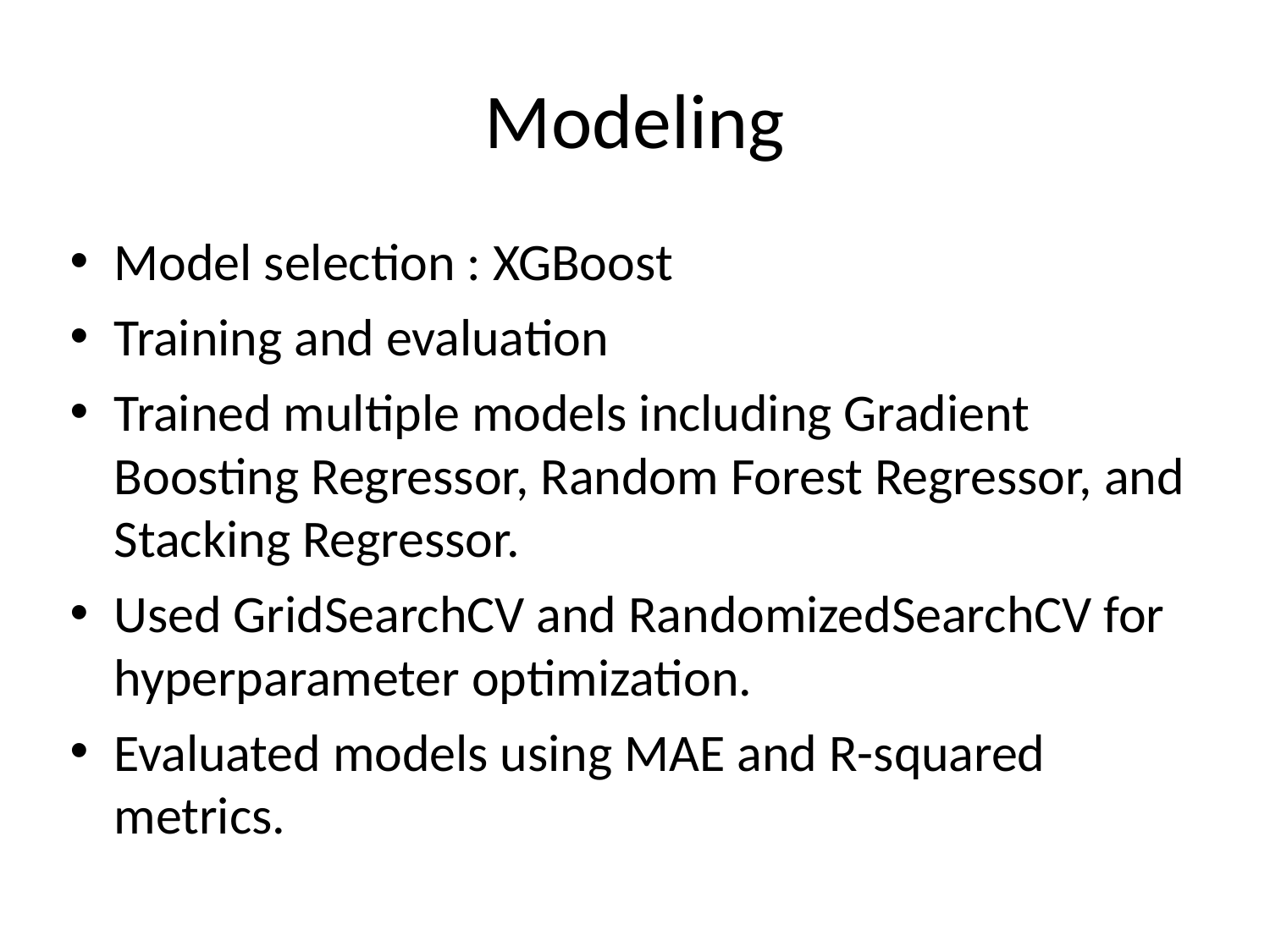

# Modeling
Model selection : XGBoost
Training and evaluation
Trained multiple models including Gradient Boosting Regressor, Random Forest Regressor, and Stacking Regressor.
Used GridSearchCV and RandomizedSearchCV for hyperparameter optimization.
Evaluated models using MAE and R-squared metrics.